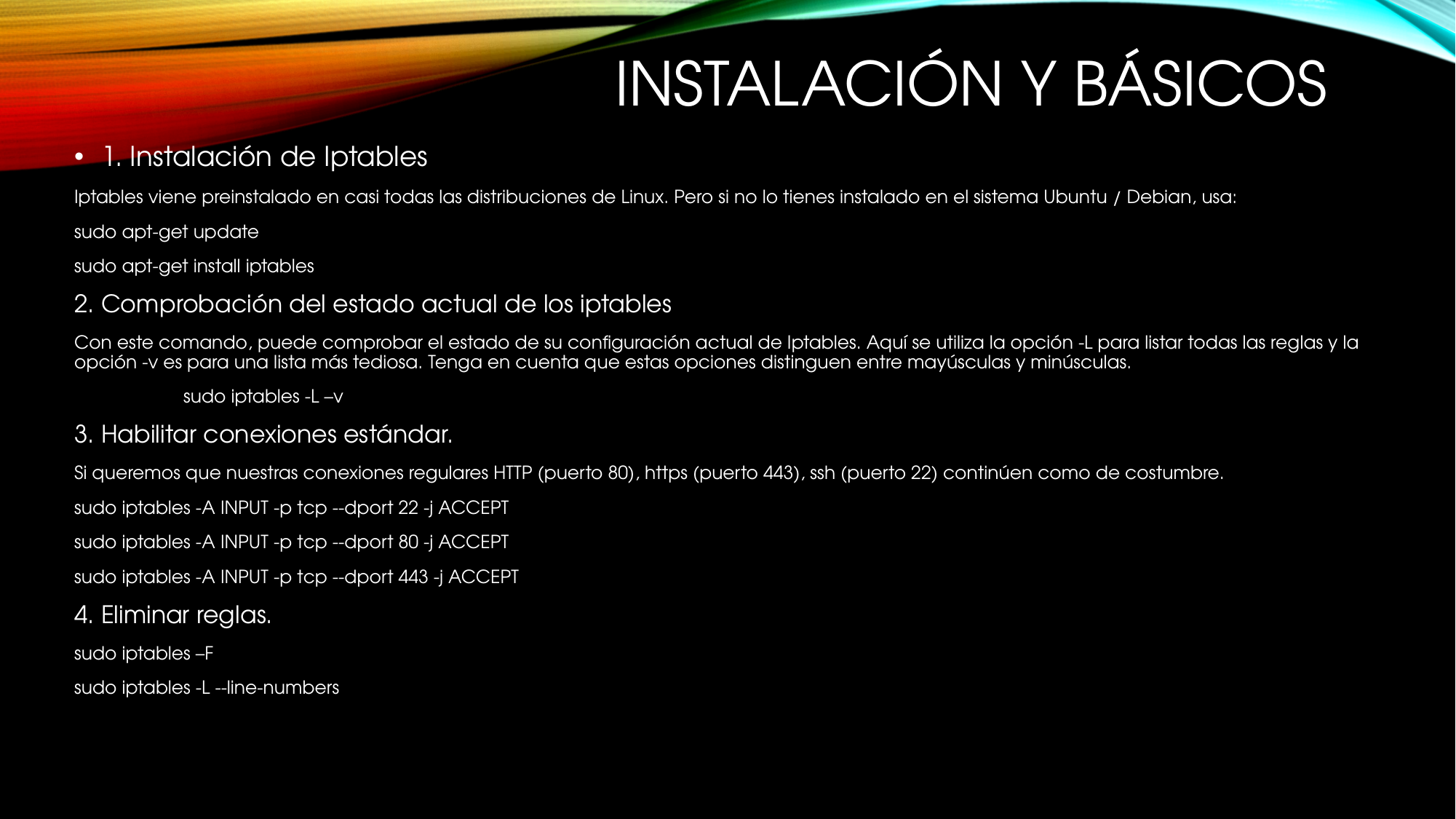

# INSTALACIÓN y básicos
1. Instalación de Iptables
Iptables viene preinstalado en casi todas las distribuciones de Linux. Pero si no lo tienes instalado en el sistema Ubuntu / Debian, usa:
sudo apt-get update
sudo apt-get install iptables
2. Comprobación del estado actual de los iptables
Con este comando, puede comprobar el estado de su configuración actual de Iptables. Aquí se utiliza la opción -L para listar todas las reglas y la opción -v es para una lista más tediosa. Tenga en cuenta que estas opciones distinguen entre mayúsculas y minúsculas.
	sudo iptables -L –v
3. Habilitar conexiones estándar.
Si queremos que nuestras conexiones regulares HTTP (puerto 80), https (puerto 443), ssh (puerto 22) continúen como de costumbre.
sudo iptables -A INPUT -p tcp --dport 22 -j ACCEPT
sudo iptables -A INPUT -p tcp --dport 80 -j ACCEPT
sudo iptables -A INPUT -p tcp --dport 443 -j ACCEPT
4. Eliminar reglas.
sudo iptables –F
sudo iptables -L --line-numbers